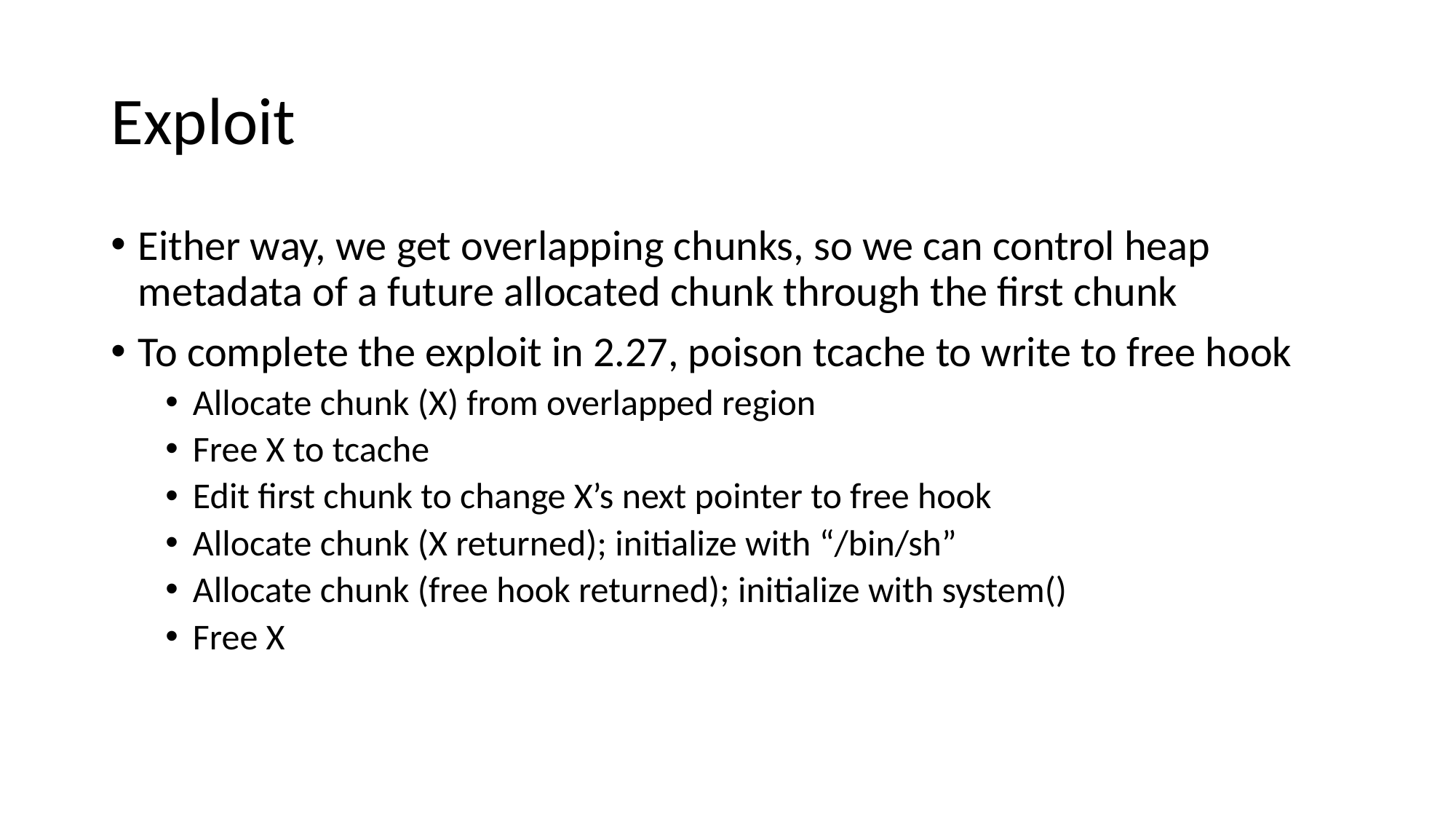

# Exploit
Either way, we get overlapping chunks, so we can control heap metadata of a future allocated chunk through the first chunk
To complete the exploit in 2.27, poison tcache to write to free hook
Allocate chunk (X) from overlapped region
Free X to tcache
Edit first chunk to change X’s next pointer to free hook
Allocate chunk (X returned); initialize with “/bin/sh”
Allocate chunk (free hook returned); initialize with system()
Free X